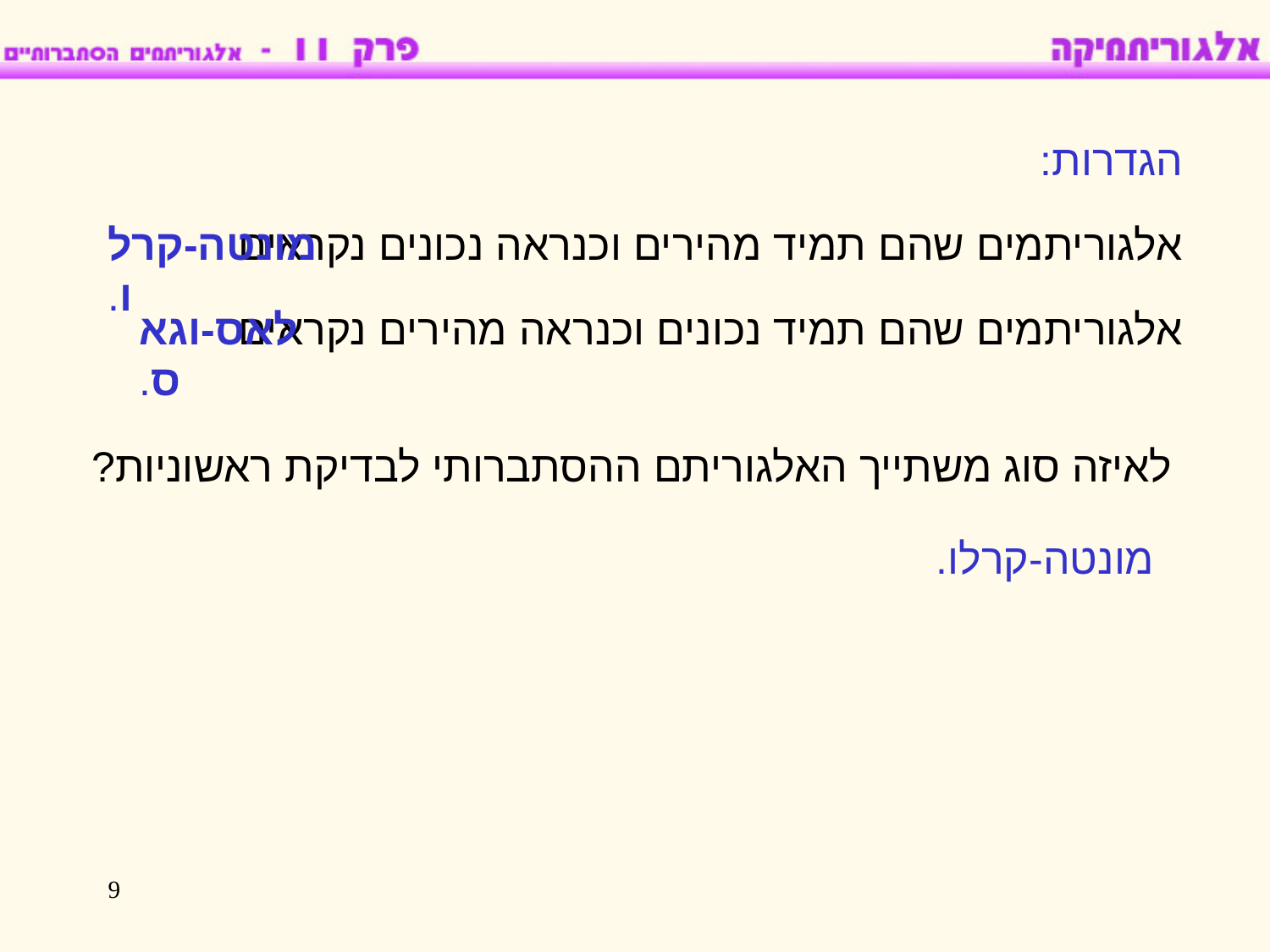

הגדרות:
אלגוריתמים שהם תמיד מהירים וכנראה נכונים נקראים
מונטה-קרלו.
אלגוריתמים שהם תמיד נכונים וכנראה מהירים נקראים
לאס-וגאס.
לאיזה סוג משתייך האלגוריתם ההסתברותי לבדיקת ראשוניות?
מונטה-קרלו.
9